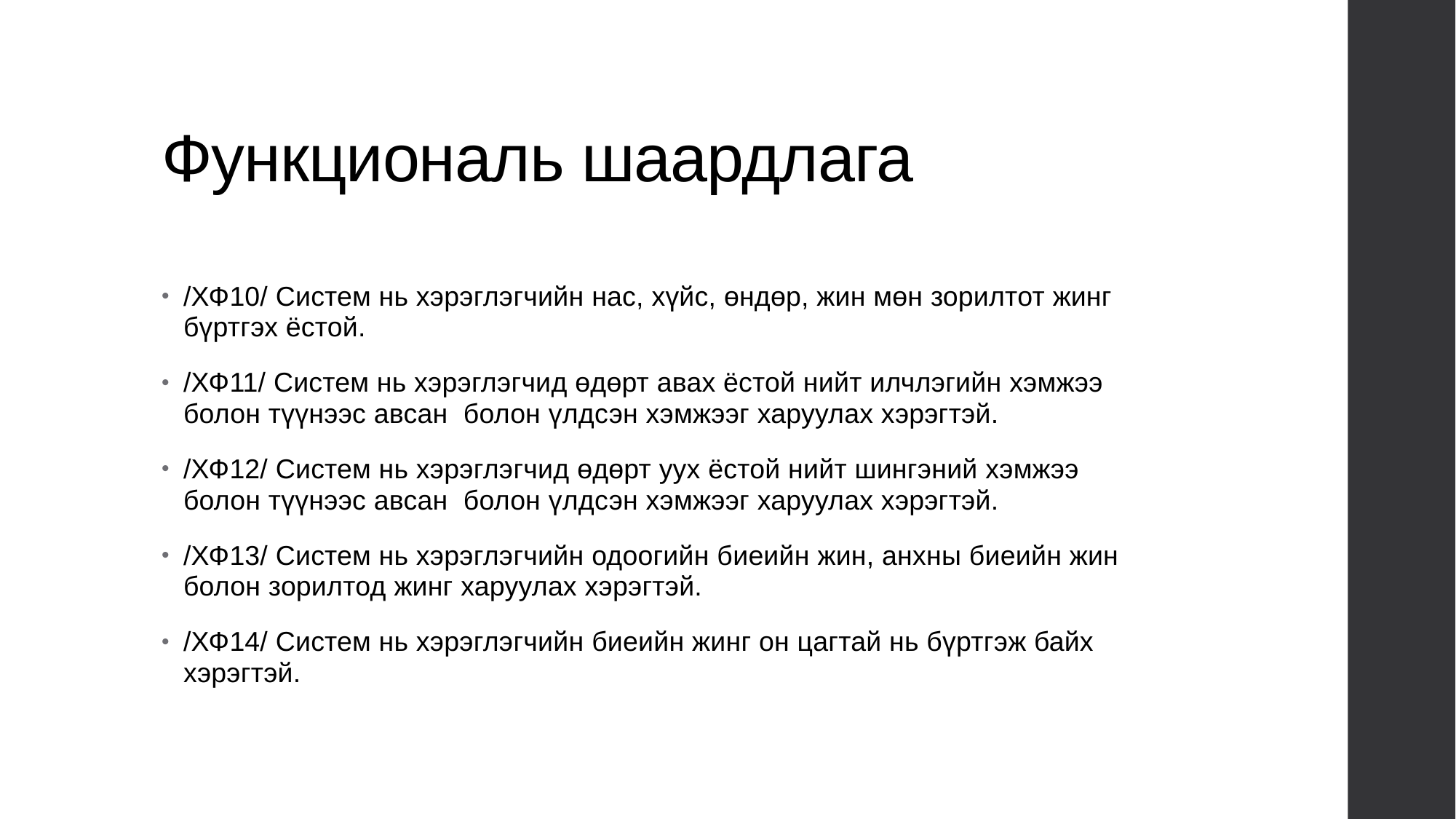

# Функциональ шаардлага

/ХФ10/ Систем нь хэрэглэгчийн нас, хүйс, өндөр, жин мөн зорилтот жинг бүртгэх ёстой.
/ХФ11/ Систем нь хэрэглэгчид өдөрт авах ёстой нийт илчлэгийн хэмжээ болон түүнээс авсан  болон үлдсэн хэмжээг харуулах хэрэгтэй.
/ХФ12/ Систем нь хэрэглэгчид өдөрт уух ёстой нийт шингэний хэмжээ болон түүнээс авсан  болон үлдсэн хэмжээг харуулах хэрэгтэй.
/ХФ13/ Систем нь хэрэглэгчийн одоогийн биеийн жин, анхны биеийн жин болон зорилтод жинг харуулах хэрэгтэй.
/ХФ14/ Систем нь хэрэглэгчийн биеийн жинг он цагтай нь бүртгэж байх хэрэгтэй.